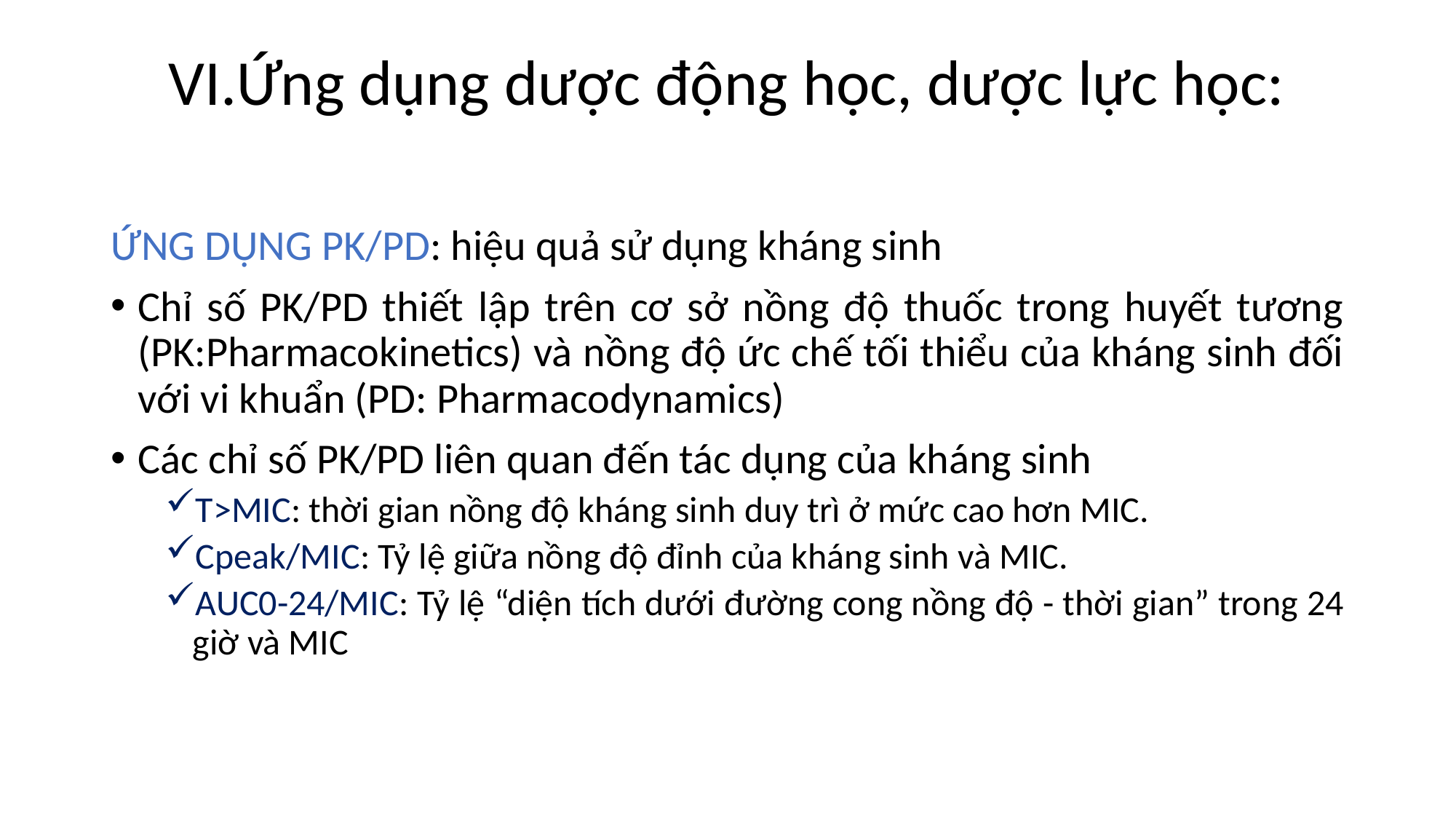

# VI.Ứng dụng dược động học, dược lực học:
ỨNG DỤNG PK/PD: hiệu quả sử dụng kháng sinh
Chỉ số PK/PD thiết lập trên cơ sở nồng độ thuốc trong huyết tương (PK:Pharmacokinetics) và nồng độ ức chế tối thiểu của kháng sinh đối với vi khuẩn (PD: Pharmacodynamics)
Các chỉ số PK/PD liên quan đến tác dụng của kháng sinh
T>MIC: thời gian nồng độ kháng sinh duy trì ở mức cao hơn MIC.
Cpeak/MIC: Tỷ lệ giữa nồng độ đỉnh của kháng sinh và MIC.
AUC0-24/MIC: Tỷ lệ “diện tích dưới đường cong nồng độ - thời gian” trong 24 giờ và MIC